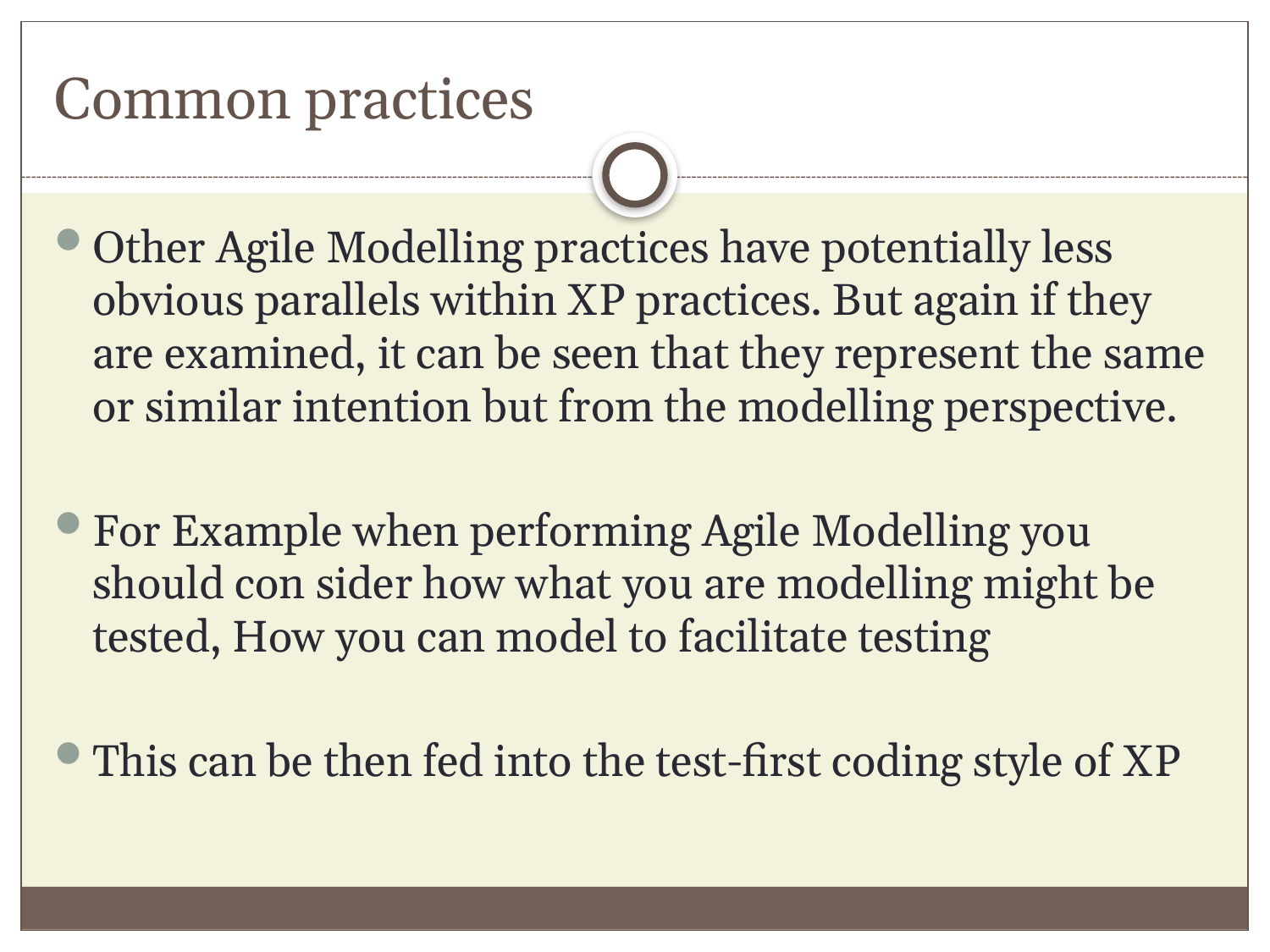

# Common practices
Other Agile Modelling practices have potentially less obvious parallels within XP practices. But again if they are examined, it can be seen that they represent the same or similar intention but from the modelling perspective.

For Example when performing Agile Modelling you should con sider how what you are modelling might be tested, How you can model to facilitate testing

This can be then fed into the test-first coding style of XP